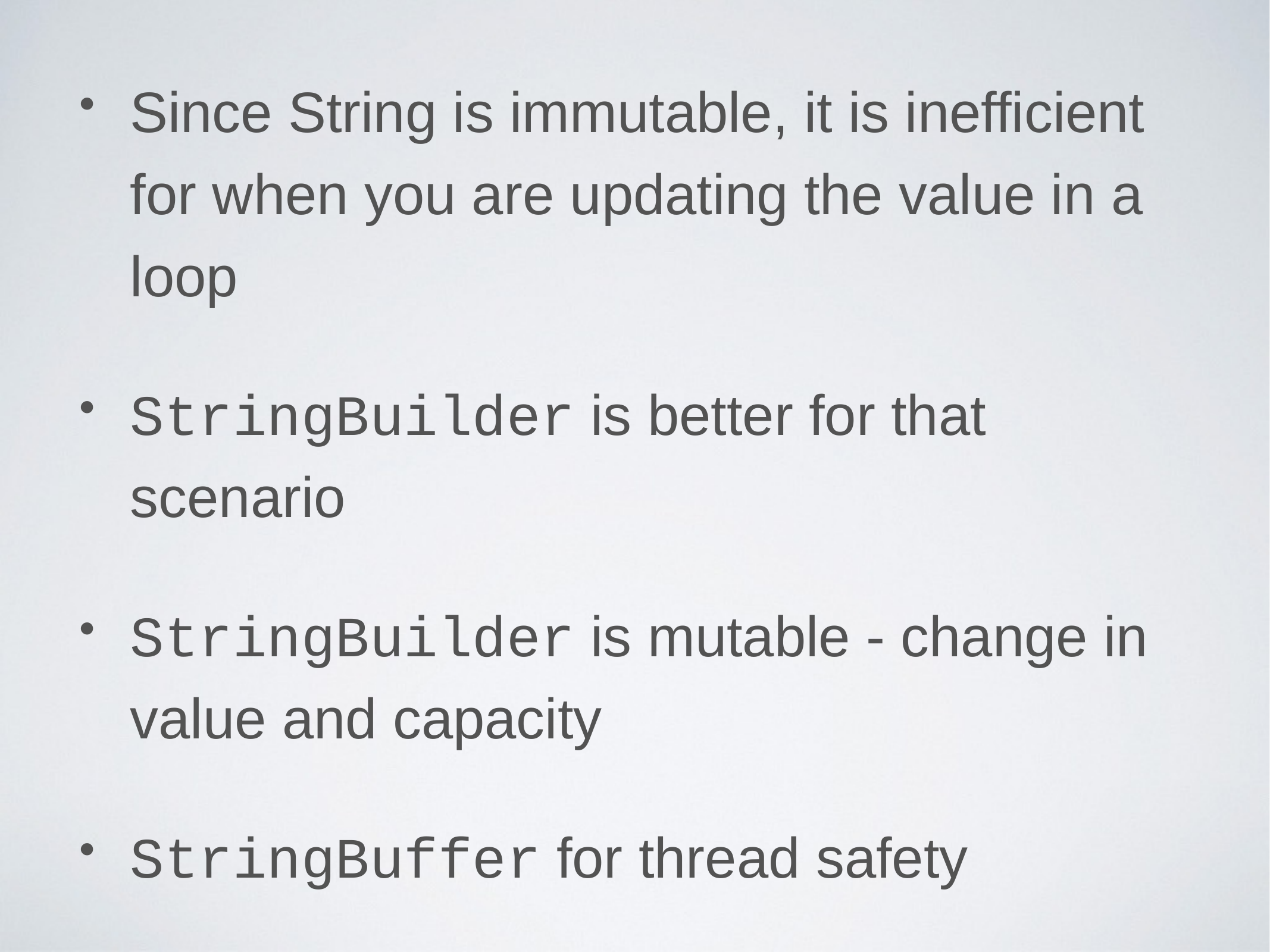

Since String is immutable, it is inefficient for when you are updating the value in a loop
StringBuilder is better for that scenario
StringBuilder is mutable - change in value and capacity
StringBuffer for thread safety